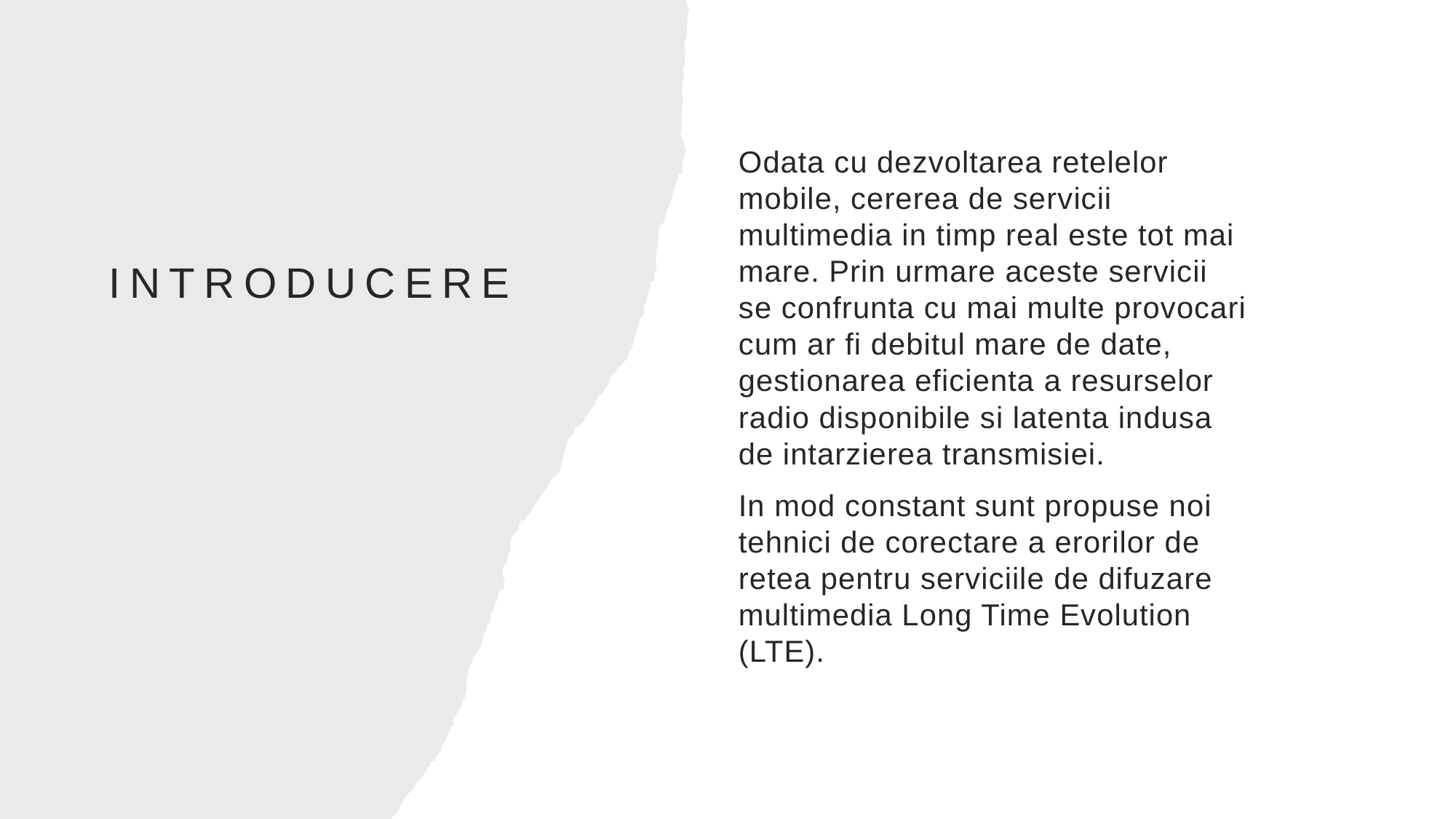

Odata cu dezvoltarea retelelor mobile, cererea de servicii multimedia in timp real este tot mai mare. Prin urmare aceste servicii se confrunta cu mai multe provocari cum ar fi debitul mare de date, gestionarea eficienta a resurselor radio disponibile si latenta indusa de intarzierea transmisiei.
In mod constant sunt propuse noi tehnici de corectare a erorilor de retea pentru serviciile de difuzare multimedia Long Time Evolution (LTE).

# Introducere